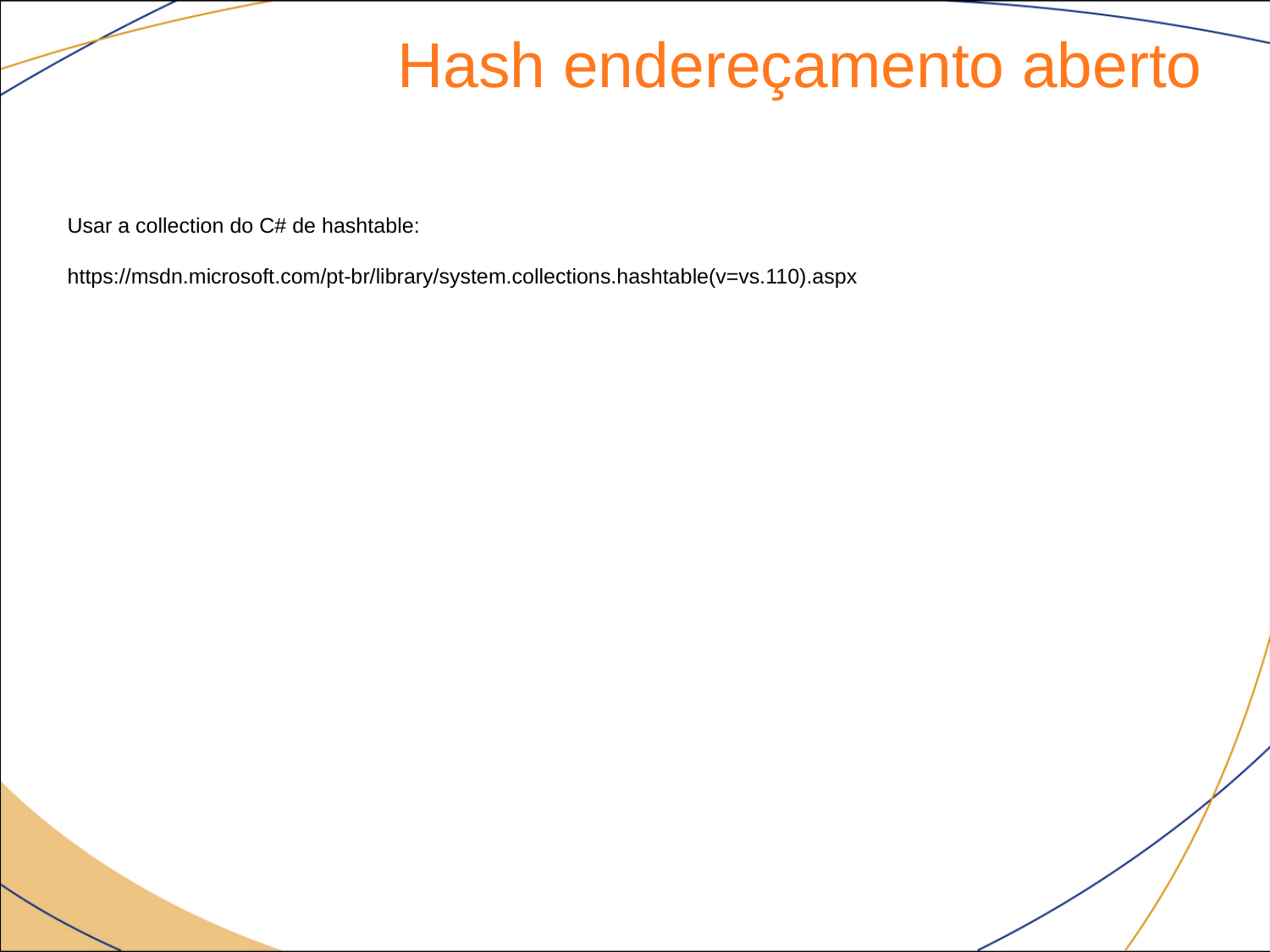

Hash endereçamento aberto

Usar a collection do C# de hashtable:

https://msdn.microsoft.com/pt-br/library/system.collections.hashtable(v=vs.110).aspx